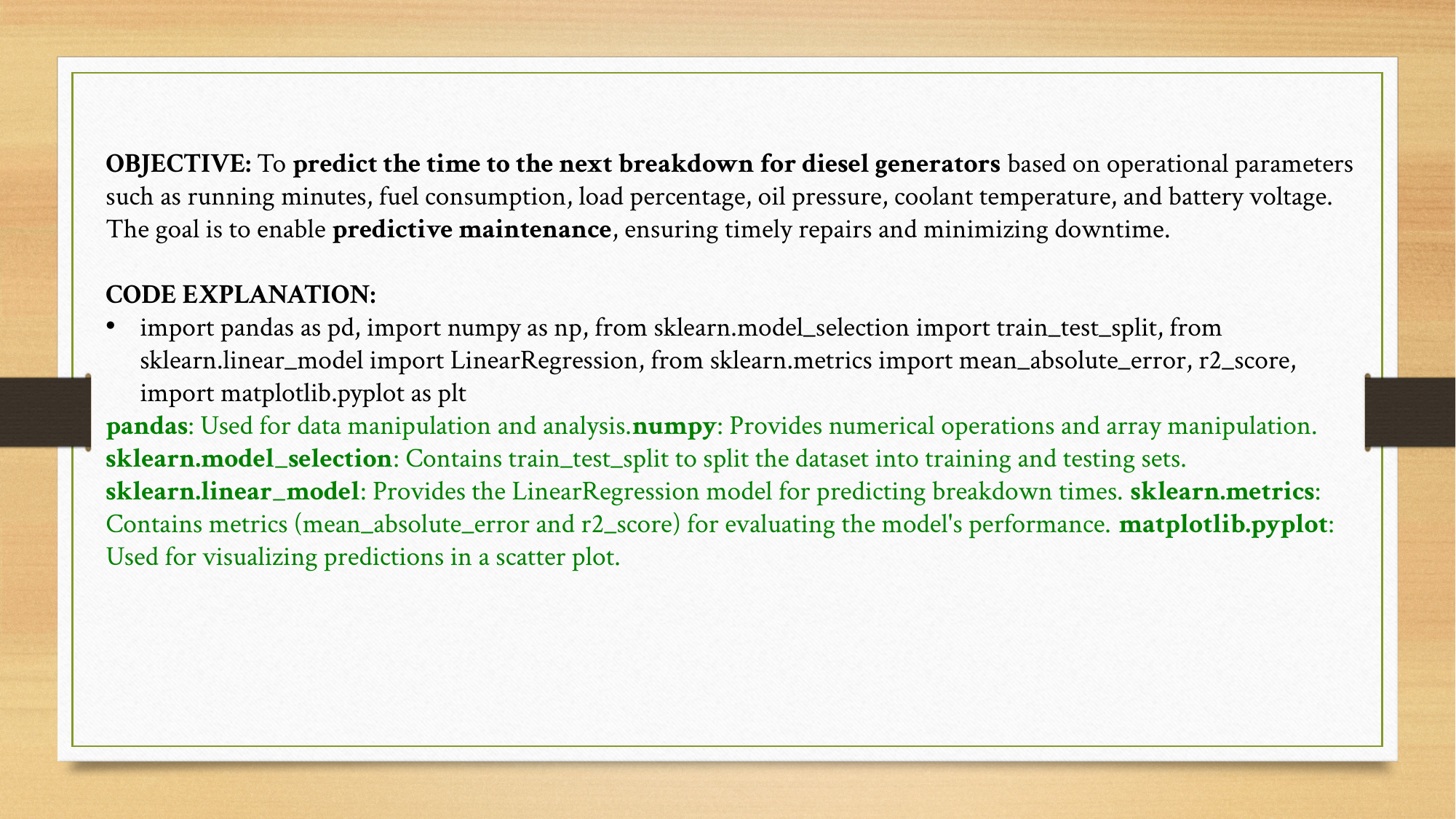

OBJECTIVE: To predict the time to the next breakdown for diesel generators based on operational parameters such as running minutes, fuel consumption, load percentage, oil pressure, coolant temperature, and battery voltage. The goal is to enable predictive maintenance, ensuring timely repairs and minimizing downtime.

CODE EXPLANATION:
import pandas as pd, import numpy as np, from sklearn.model_selection import train_test_split, from sklearn.linear_model import LinearRegression, from sklearn.metrics import mean_absolute_error, r2_score, import matplotlib.pyplot as plt
pandas: Used for data manipulation and analysis.numpy: Provides numerical operations and array manipulation. sklearn.model_selection: Contains train_test_split to split the dataset into training and testing sets. sklearn.linear_model: Provides the LinearRegression model for predicting breakdown times. sklearn.metrics: Contains metrics (mean_absolute_error and r2_score) for evaluating the model's performance. matplotlib.pyplot: Used for visualizing predictions in a scatter plot.